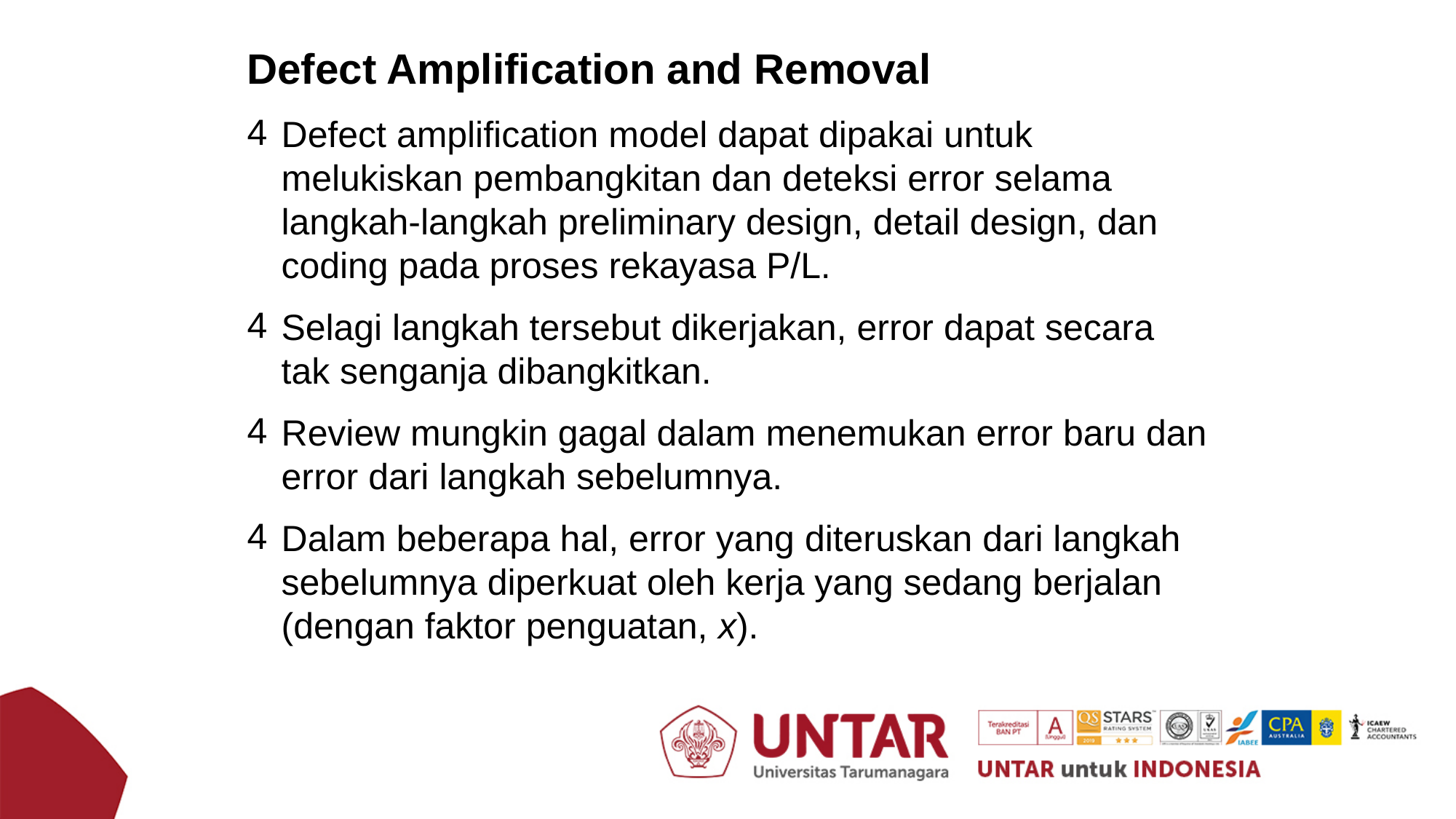

Defect Amplification and Removal
Defect amplification model dapat dipakai untuk melukiskan pembangkitan dan deteksi error selama langkah-langkah preliminary design, detail design, dan coding pada proses rekayasa P/L.
Selagi langkah tersebut dikerjakan, error dapat secara tak senganja dibangkitkan.
Review mungkin gagal dalam menemukan error baru dan error dari langkah sebelumnya.
Dalam beberapa hal, error yang diteruskan dari langkah sebelumnya diperkuat oleh kerja yang sedang berjalan (dengan faktor penguatan, x).